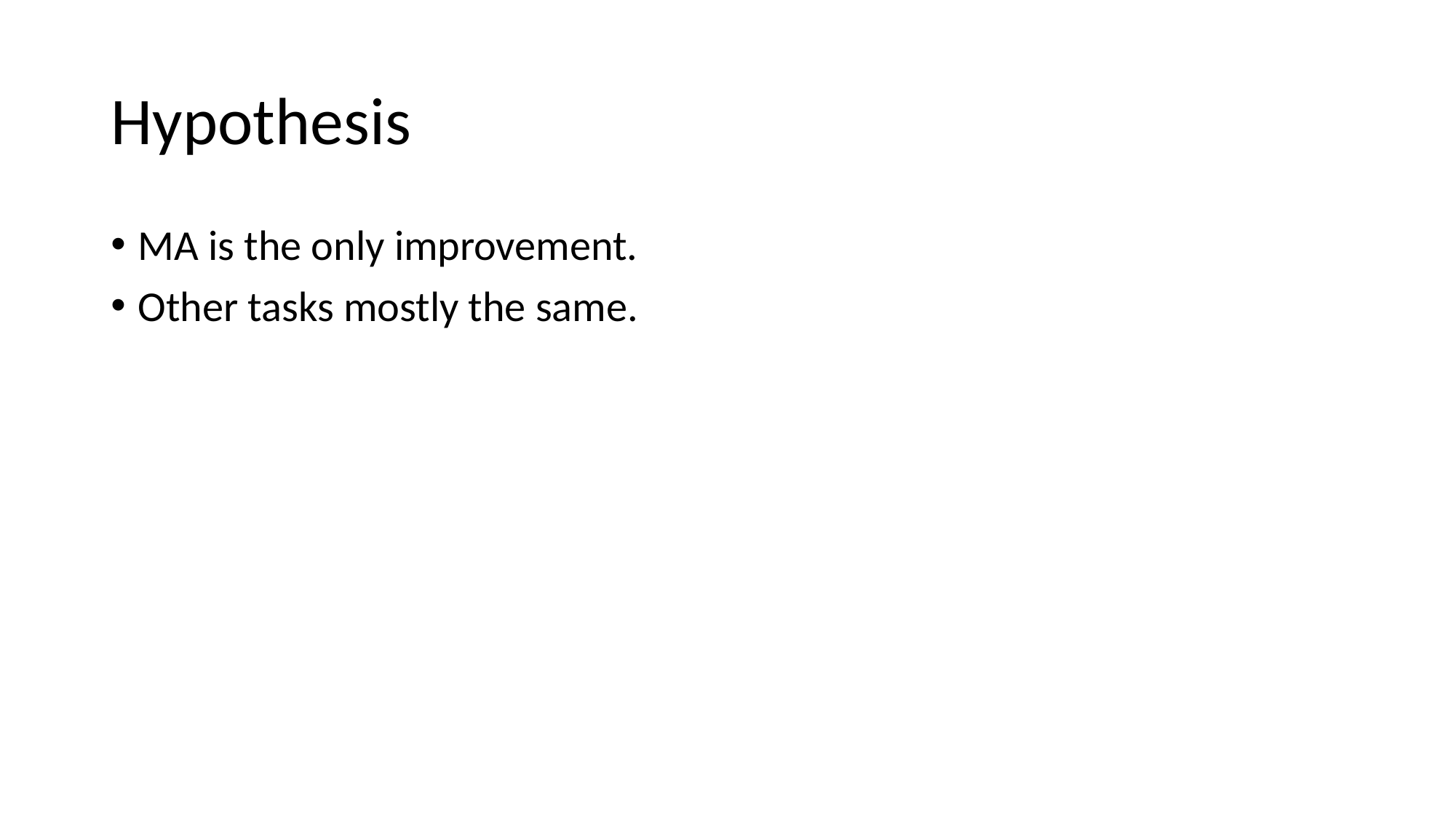

# Hypothesis
MA is the only improvement.
Other tasks mostly the same.